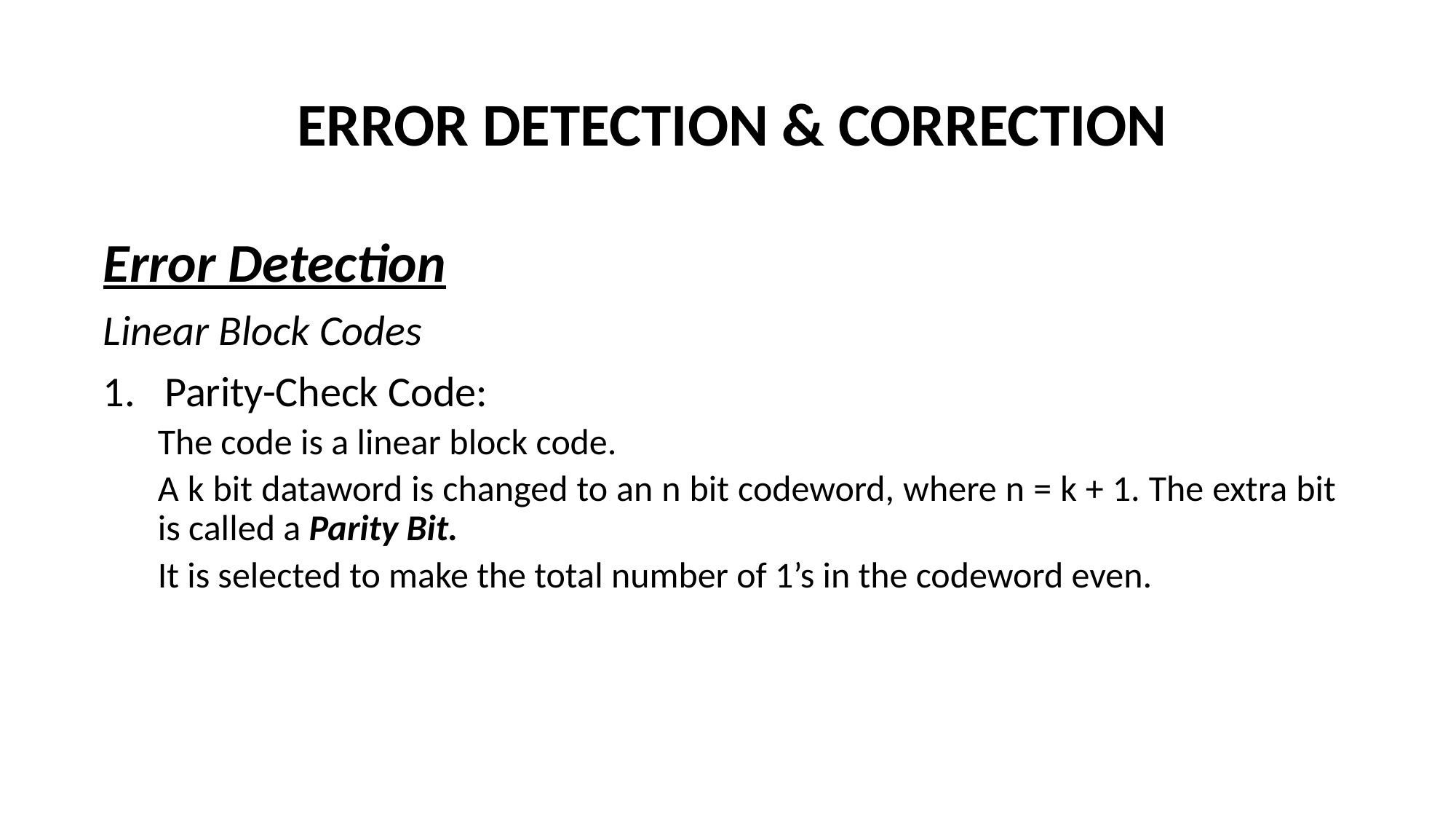

# ERROR DETECTION & CORRECTION
Error Detection
Linear Block Codes
Parity-Check Code:
The code is a linear block code.
A k bit dataword is changed to an n bit codeword, where n = k + 1. The extra bit is called a Parity Bit.
It is selected to make the total number of 1’s in the codeword even.